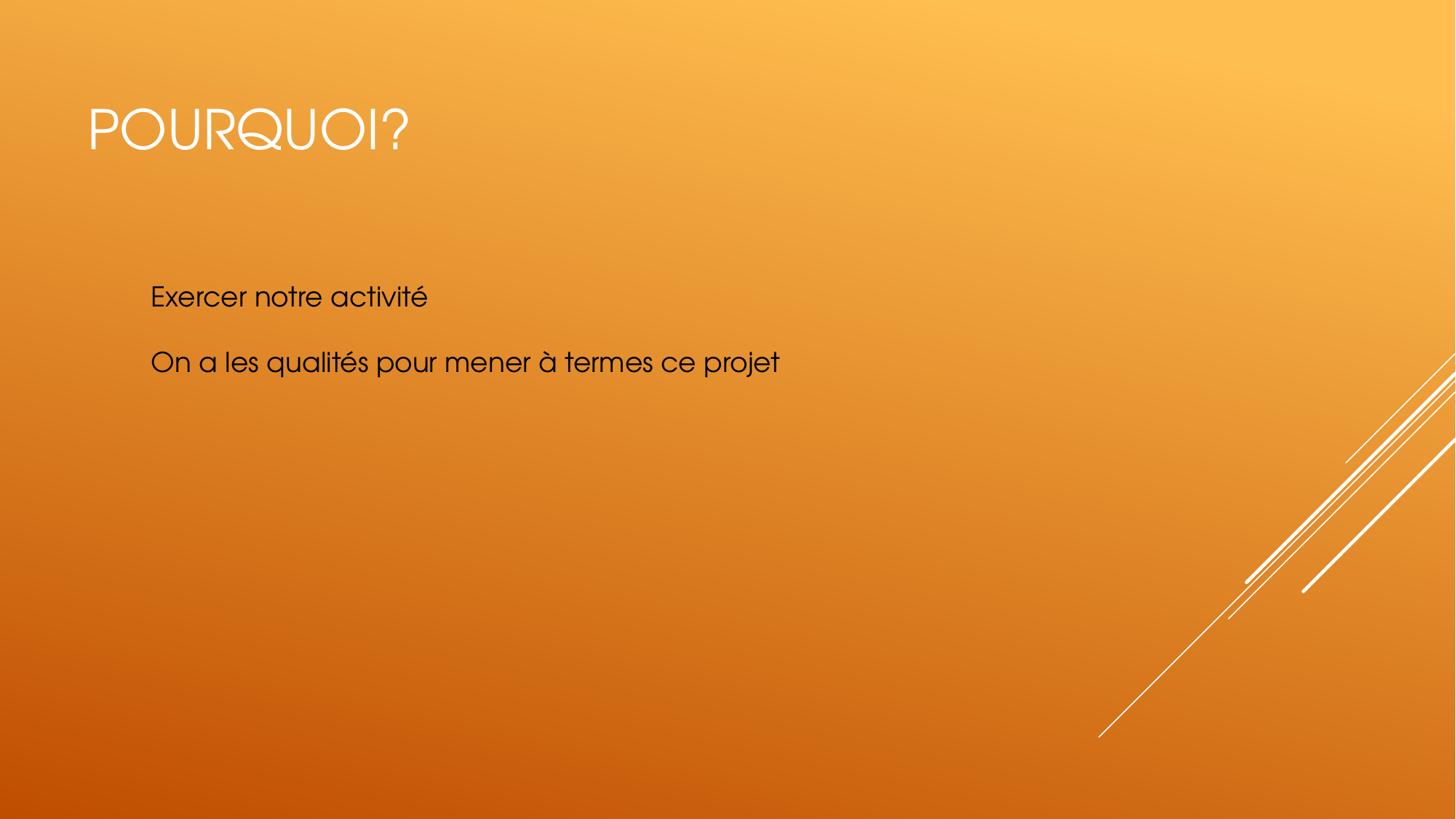

# Pourquoi?
Exercer notre activité

On a les qualités pour mener à termes ce projet